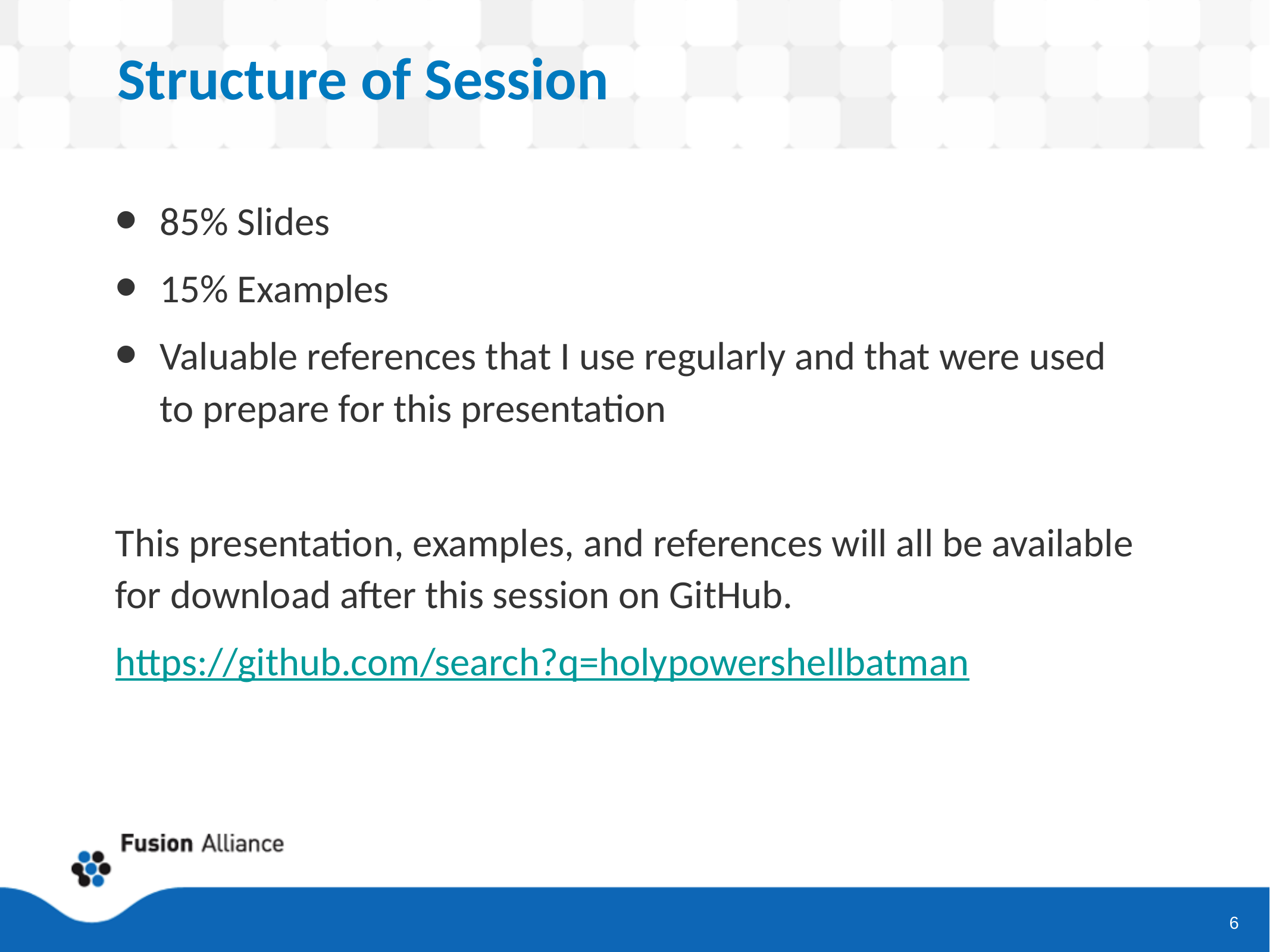

# Structure of Session
85% Slides
15% Examples
Valuable references that I use regularly and that were used to prepare for this presentation

This presentation, examples, and references will all be available for download after this session on GitHub.
https://github.com/search?q=holypowershellbatman

6